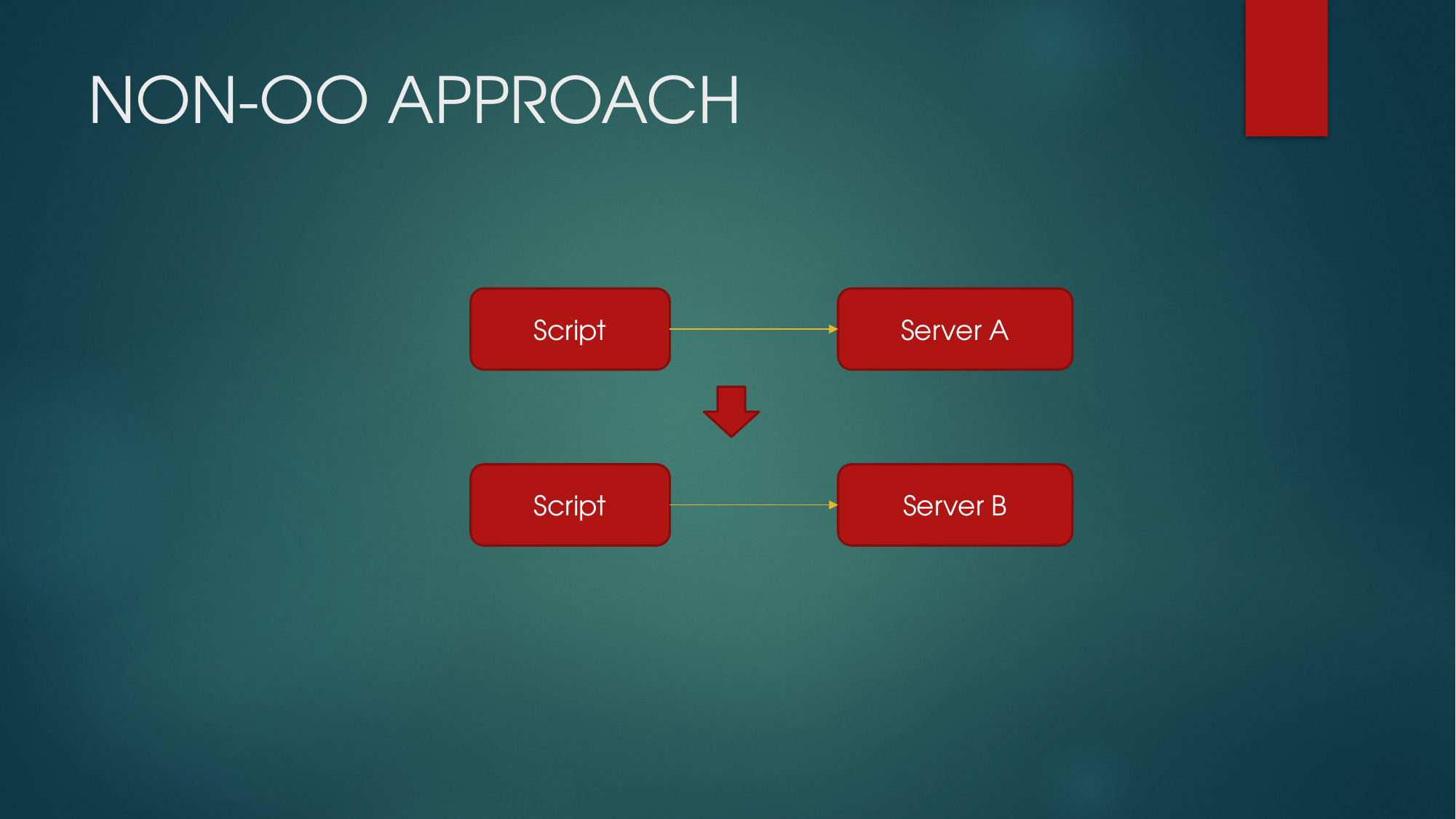

# NON-OO APPROACH
Script
Server A

Script
Server B